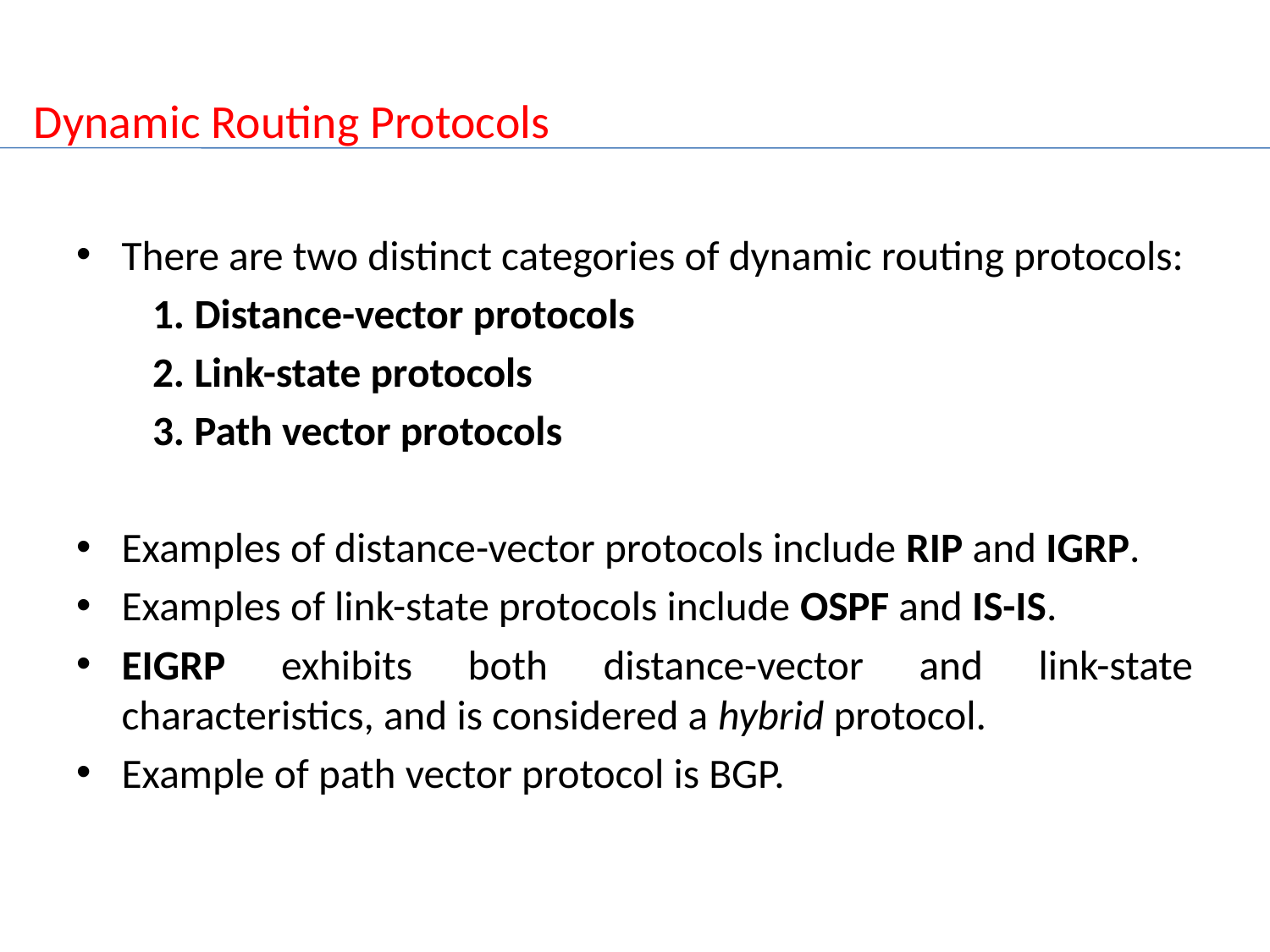

# Dynamic Routing Protocols
There are two distinct categories of dynamic routing protocols:
        1. Distance-vector protocols
        2. Link-state protocols
        3. Path vector protocols

Examples of distance-vector protocols include RIP and IGRP.
Examples of link-state protocols include OSPF and IS-IS.
EIGRP exhibits both distance-vector and link-state characteristics, and is considered a hybrid protocol.
Example of path vector protocol is BGP.